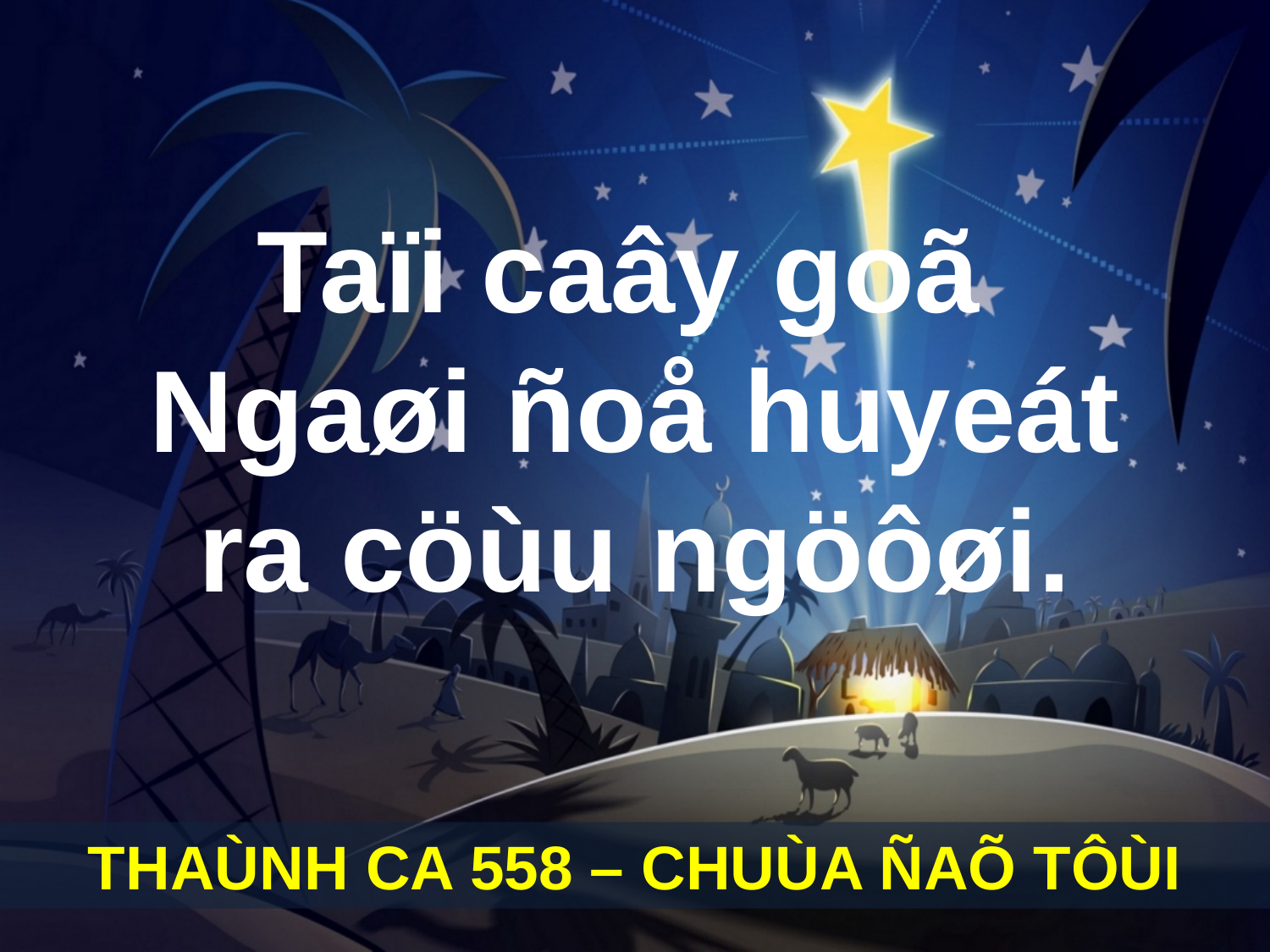

Taïi caây goã
Ngaøi ñoå huyeát
ra cöùu ngöôøi.
THAÙNH CA 558 – CHUÙA ÑAÕ TÔÙI